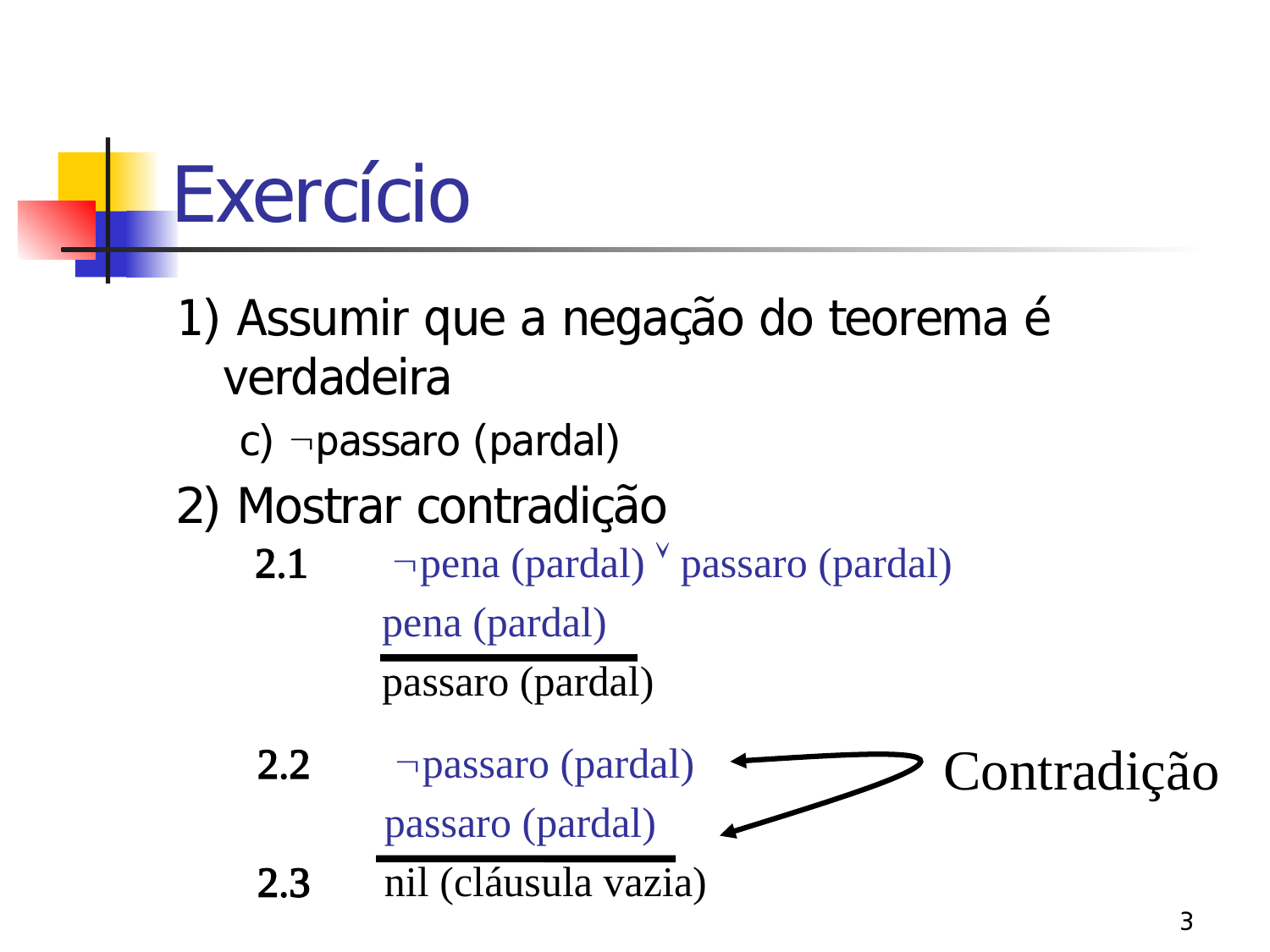

# Exercício
1) Assumir que a negação do teorema é verdadeira
c) ¬passaro (pardal)
2) Mostrar contradição

2.1    ¬pena (pardal) ∨ passaro (pardal)
	pena (pardal)
 	passaro (pardal)

Contradição
2.2    ¬passaro (pardal)
	passaro (pardal)
2.3	nil (cláusula vazia)

3